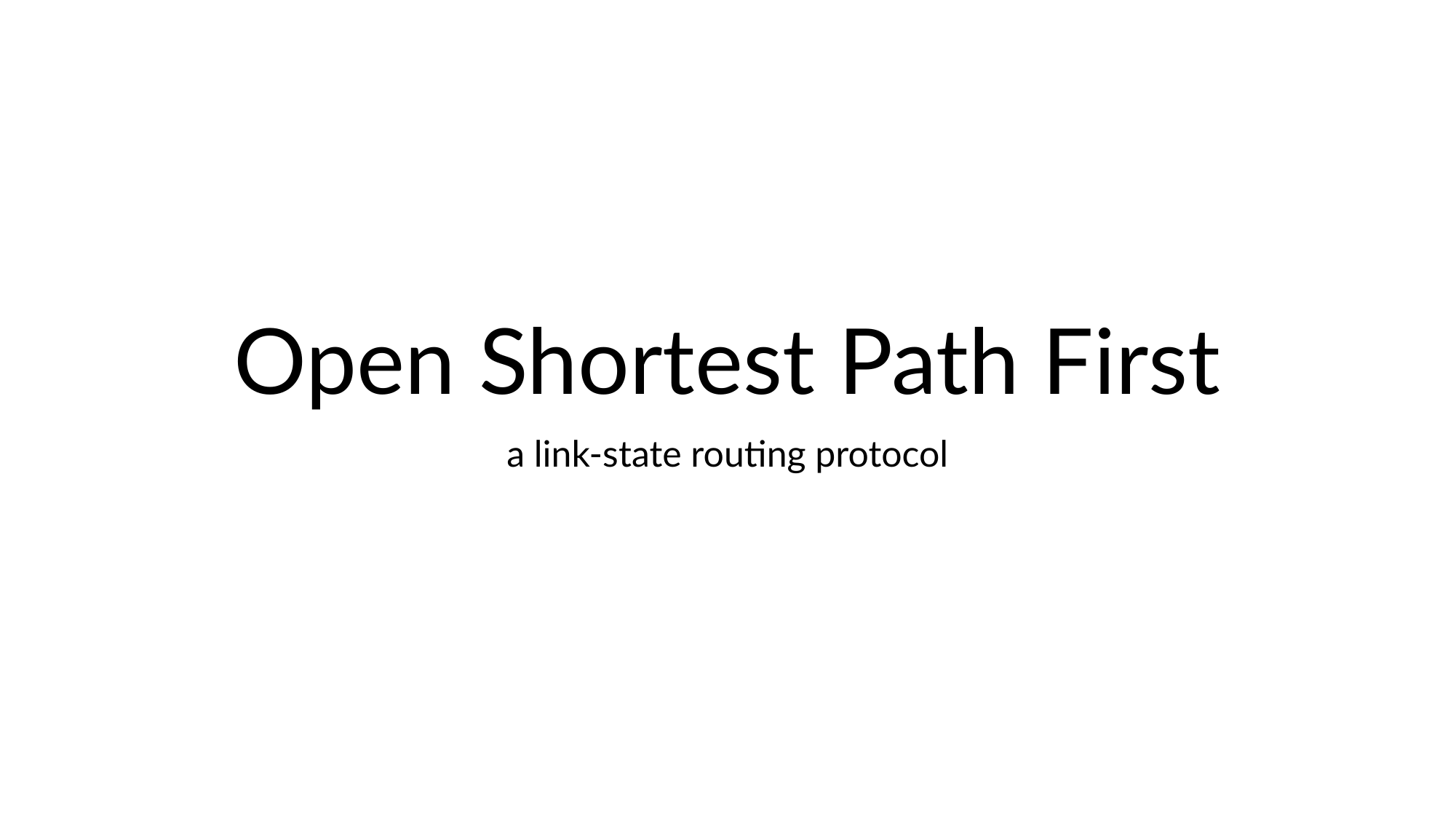

# Open Shortest Path First
a link-state routing protocol